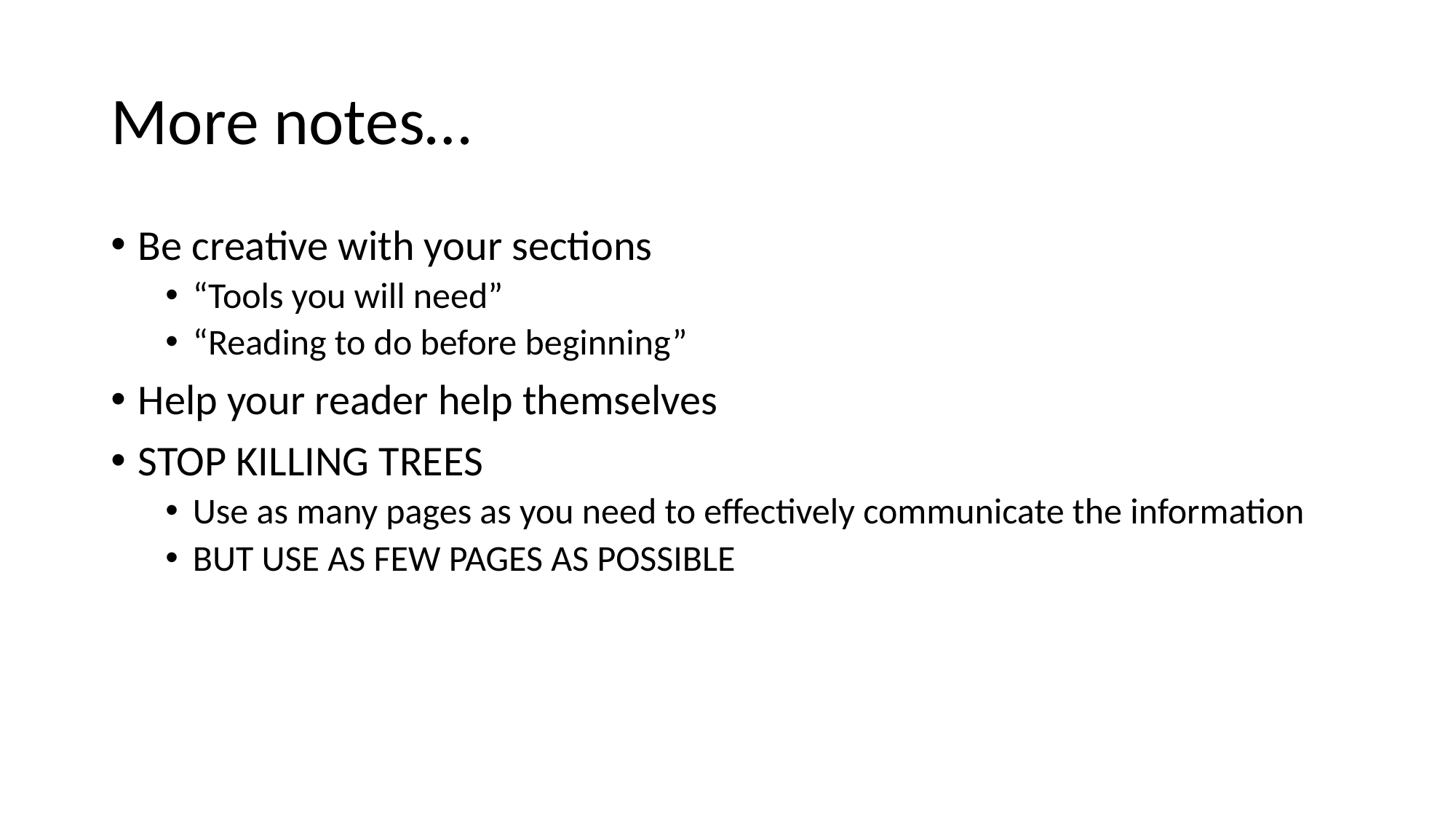

# More notes…
Be creative with your sections
“Tools you will need”
“Reading to do before beginning”
Help your reader help themselves
STOP KILLING TREES
Use as many pages as you need to effectively communicate the information
BUT USE AS FEW PAGES AS POSSIBLE